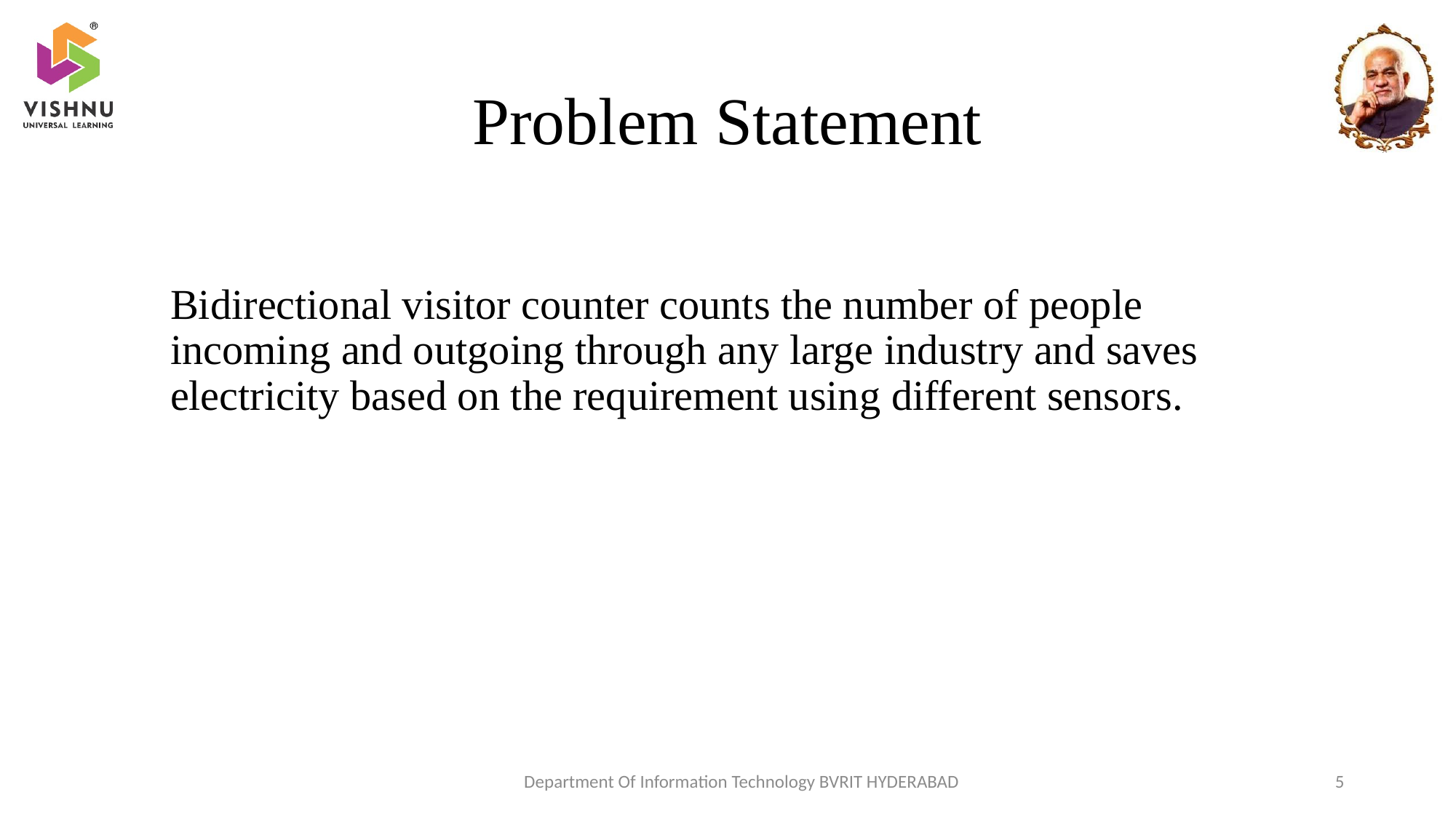

# Problem Statement

Bidirectional visitor counter counts the number of people incoming and outgoing through any large industry and saves electricity based on the requirement using different sensors.
Department Of Information Technology BVRIT HYDERABAD
5